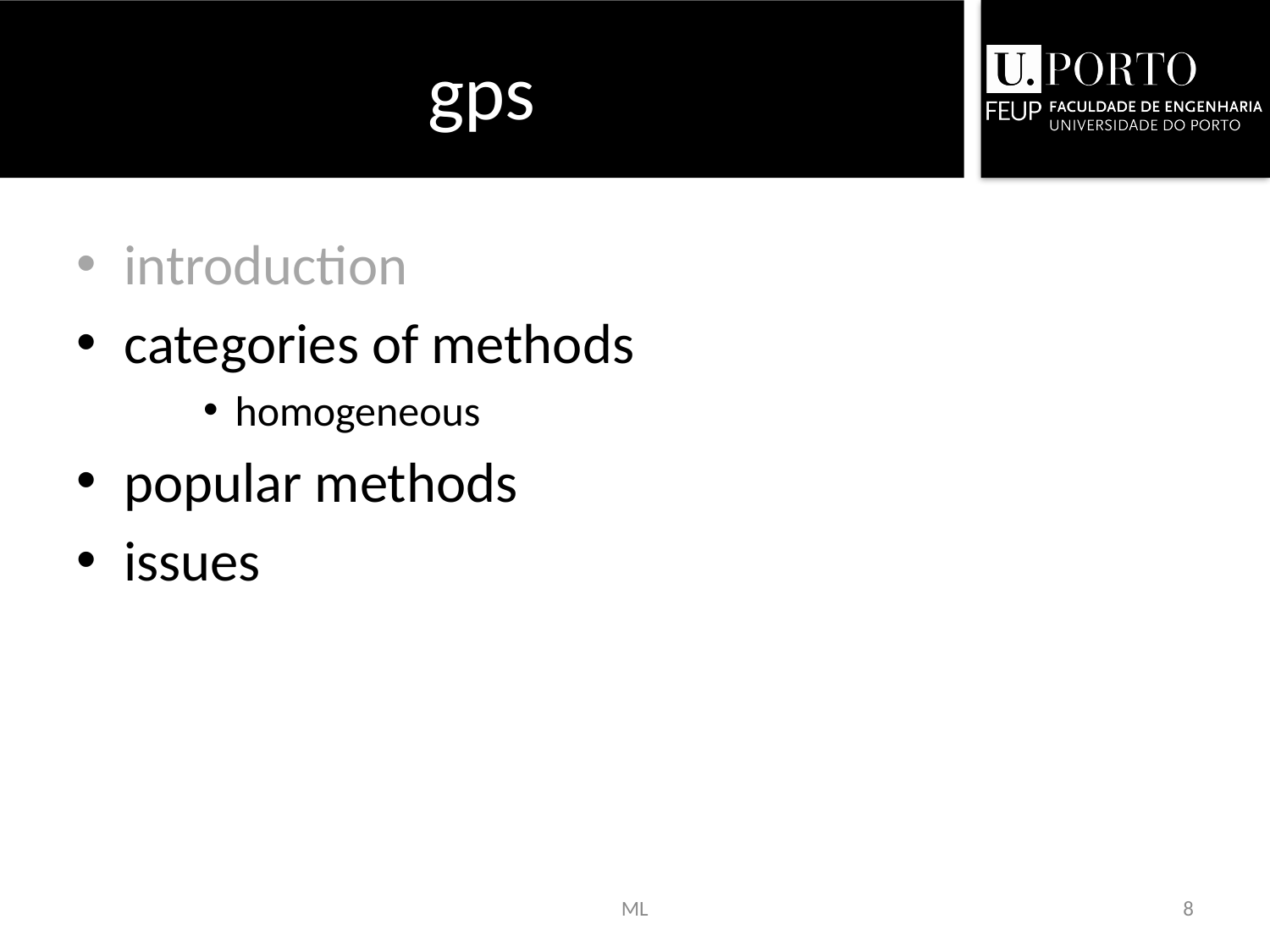

# gps
introduction
categories of methods
homogeneous
popular methods
issues

ML
8